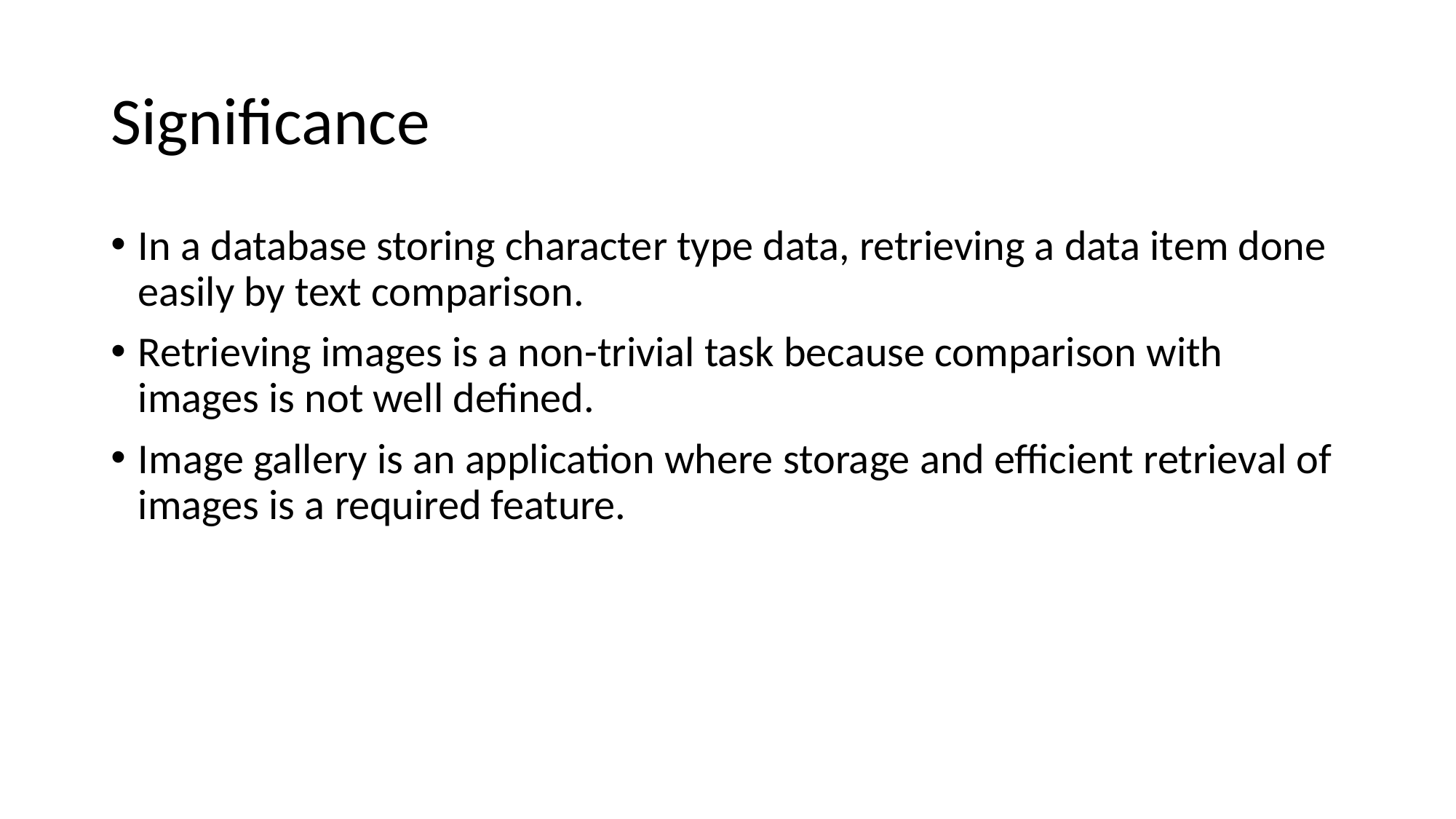

# Significance
In a database storing character type data, retrieving a data item done easily by text comparison.
Retrieving images is a non-trivial task because comparison with images is not well defined.
Image gallery is an application where storage and efficient retrieval of images is a required feature.